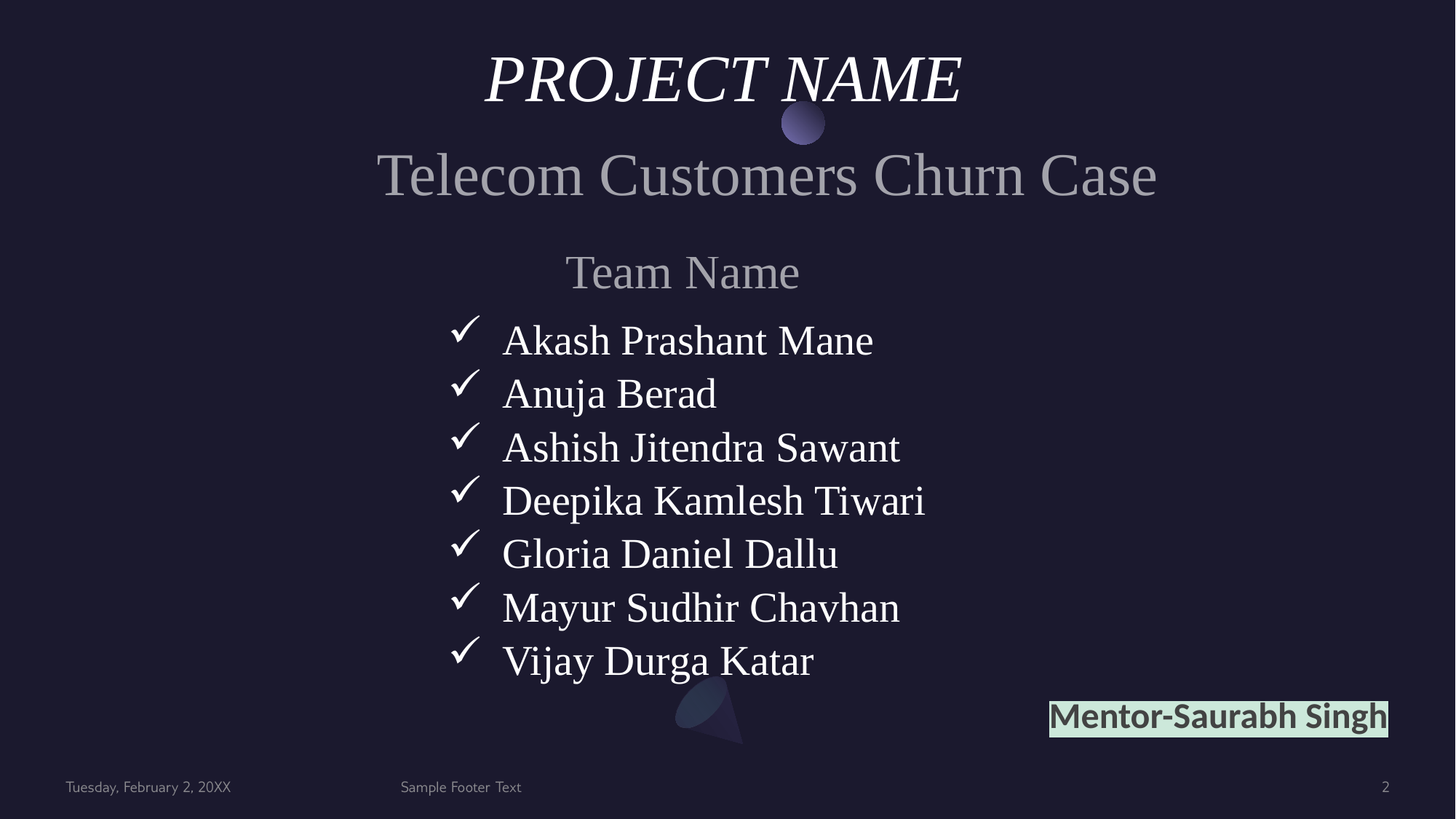

# PROJECT NAME
                   Telecom Customers Churn Case
                                         Team Name
Akash Prashant Mane
Anuja Berad
Ashish Jitendra Sawant
Deepika Kamlesh Tiwari
Gloria Daniel Dallu
Mayur Sudhir Chavhan
Vijay Durga Katar
                                                         Mentor-Saurabh Singh
Tuesday, February 2, 20XX
Sample Footer Text
2